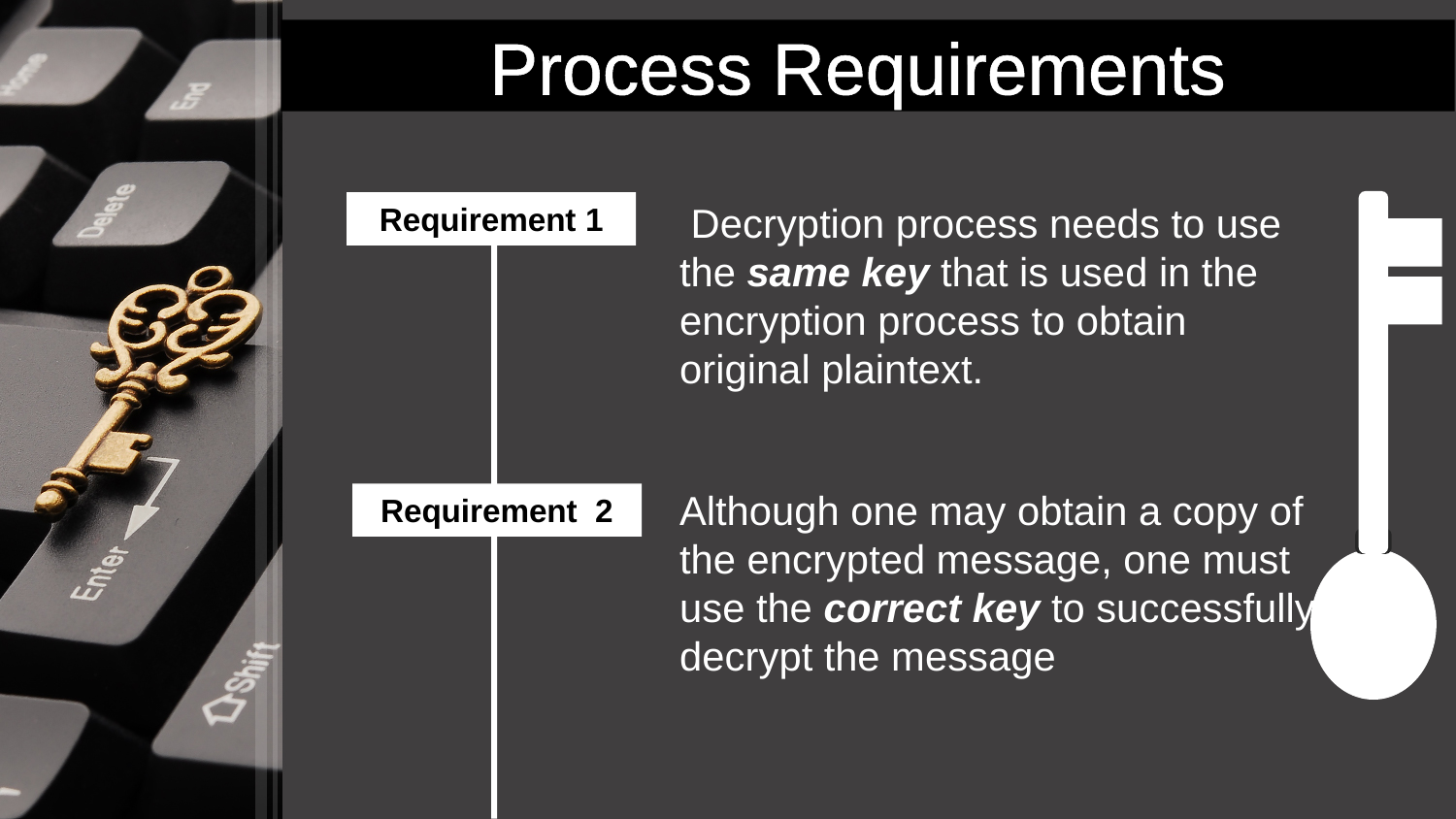

Process Requirements
 Decryption process needs to use
the same key that is used in the
encryption process to obtain
original plaintext.

Requirement 1

Although one may obtain a copy of
the encrypted message, one must
use the correct key to successfully
decrypt the message
Requirement  2